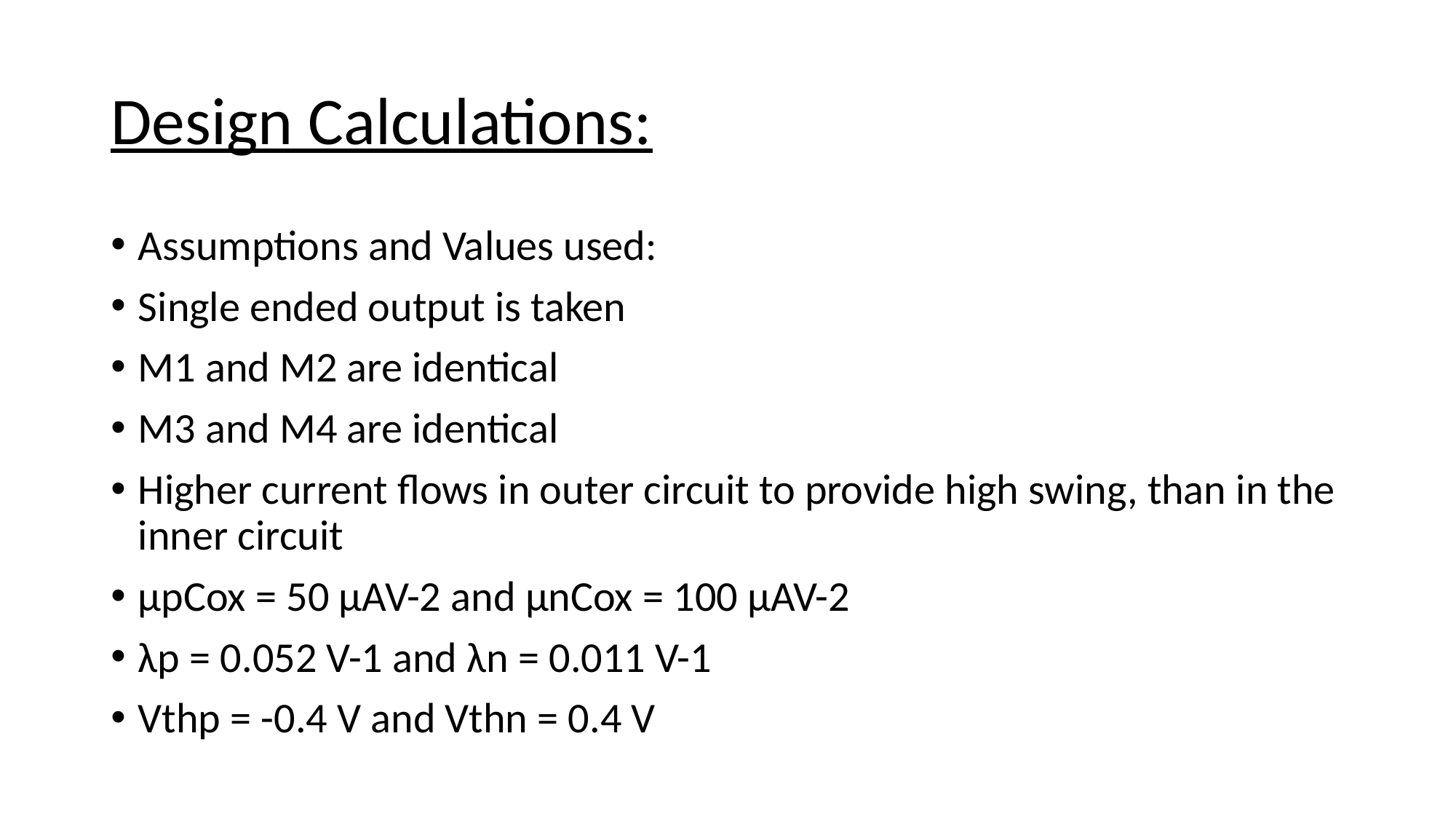

# Design Calculations:
Assumptions and Values used:
Single ended output is taken
M1 and M2 are identical
M3 and M4 are identical
Higher current flows in outer circuit to provide high swing, than in the inner circuit
µpCox = 50 µAV-2 and µnCox = 100 µAV-2
λp = 0.052 V-1 and λn = 0.011 V-1
Vthp = -0.4 V and Vthn = 0.4 V